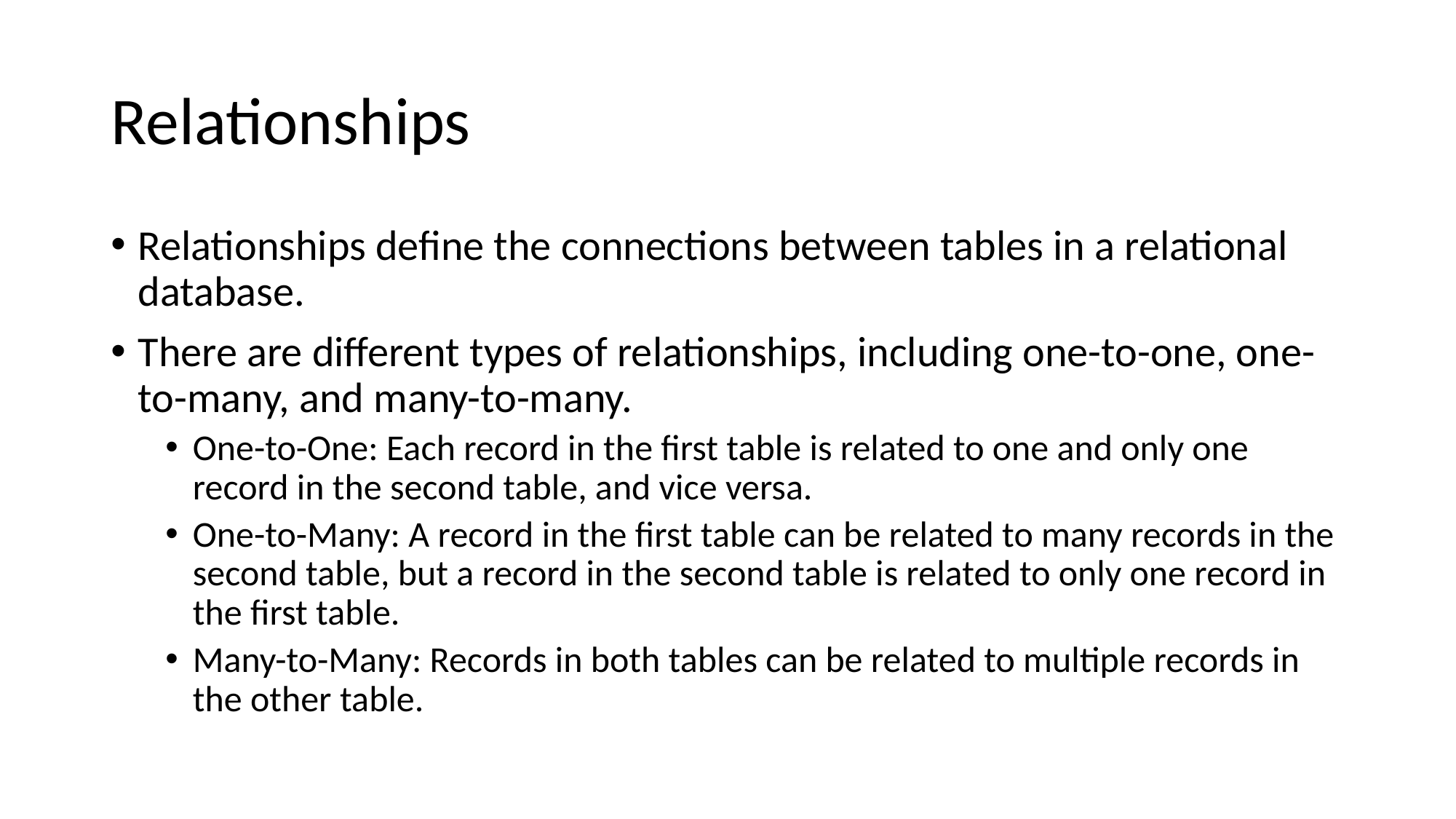

# Relationships
Relationships define the connections between tables in a relational database.
There are different types of relationships, including one-to-one, one-to-many, and many-to-many.
One-to-One: Each record in the first table is related to one and only one record in the second table, and vice versa.
One-to-Many: A record in the first table can be related to many records in the second table, but a record in the second table is related to only one record in the first table.
Many-to-Many: Records in both tables can be related to multiple records in the other table.